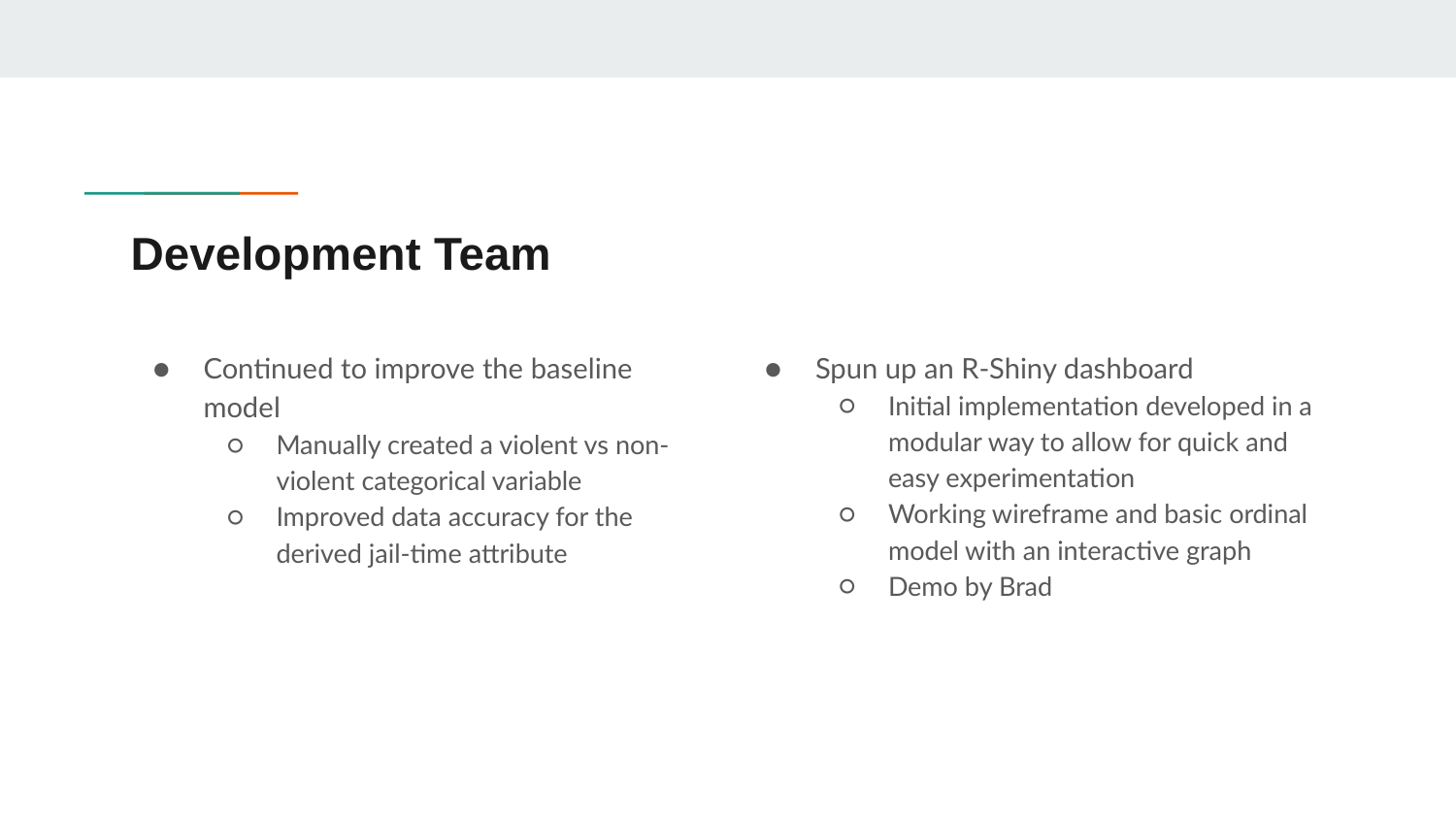

# Development Team
Continued to improve the baseline model
Manually created a violent vs non-violent categorical variable
Improved data accuracy for the derived jail-time attribute
Spun up an R-Shiny dashboard
Initial implementation developed in a modular way to allow for quick and easy experimentation
Working wireframe and basic ordinal model with an interactive graph
Demo by Brad